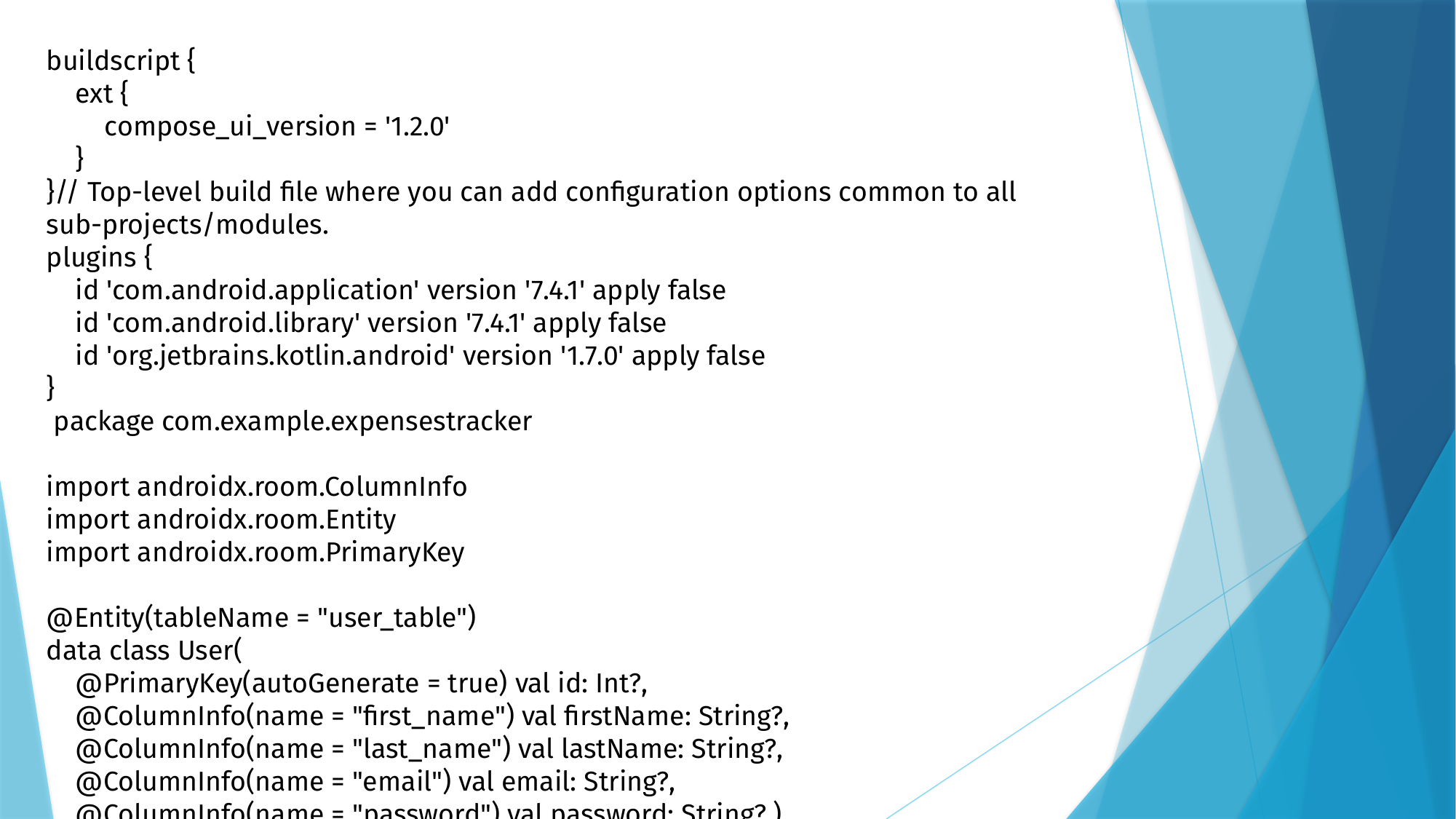

buildscript {
    ext {
        compose_ui_version = '1.2.0'
    }
}// Top-level build file where you can add configuration options common to all sub-projects/modules.
plugins {
    id 'com.android.application' version '7.4.1' apply false
    id 'com.android.library' version '7.4.1' apply false
    id 'org.jetbrains.kotlin.android' version '1.7.0' apply false
}
 package com.example.expensestracker

import androidx.room.ColumnInfo
import androidx.room.Entity
import androidx.room.PrimaryKey

@Entity(tableName = "user_table")
data class User(
    @PrimaryKey(autoGenerate = true) val id: Int?,
    @ColumnInfo(name = "first_name") val firstName: String?,
    @ColumnInfo(name = "last_name") val lastName: String?,
    @ColumnInfo(name = "email") val email: String?,
    @ColumnInfo(name = "password") val password: String?,)